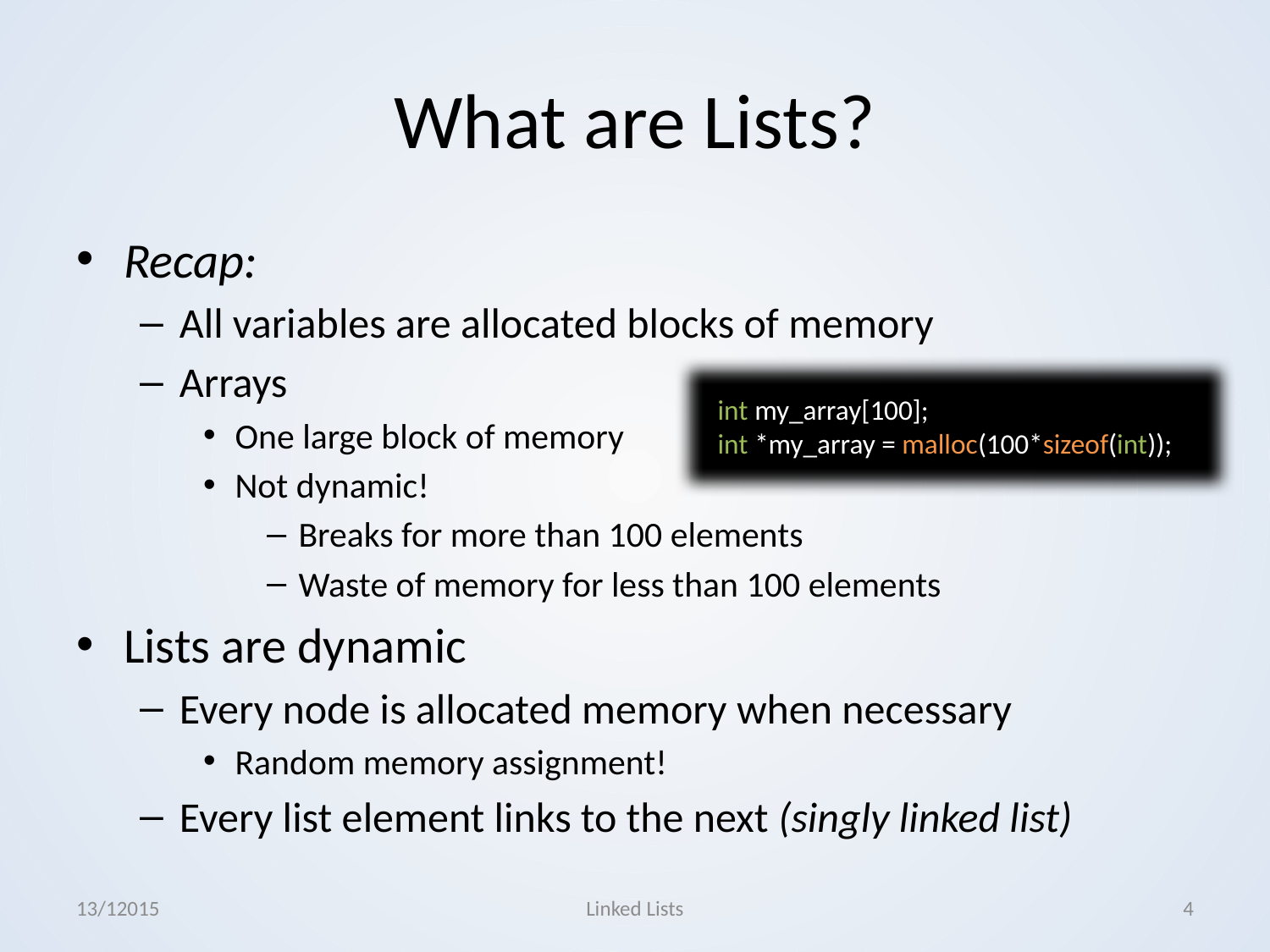

# What are Lists?
Recap:
All variables are allocated blocks of memory
Arrays
One large block of memory
Not dynamic!
Breaks for more than 100 elements
Waste of memory for less than 100 elements
Lists are dynamic
Every node is allocated memory when necessary
Random memory assignment!
Every list element links to the next (singly linked list)
int my_array[100];
int *my_array = malloc(100*sizeof(int));
13/12015
Linked Lists
4